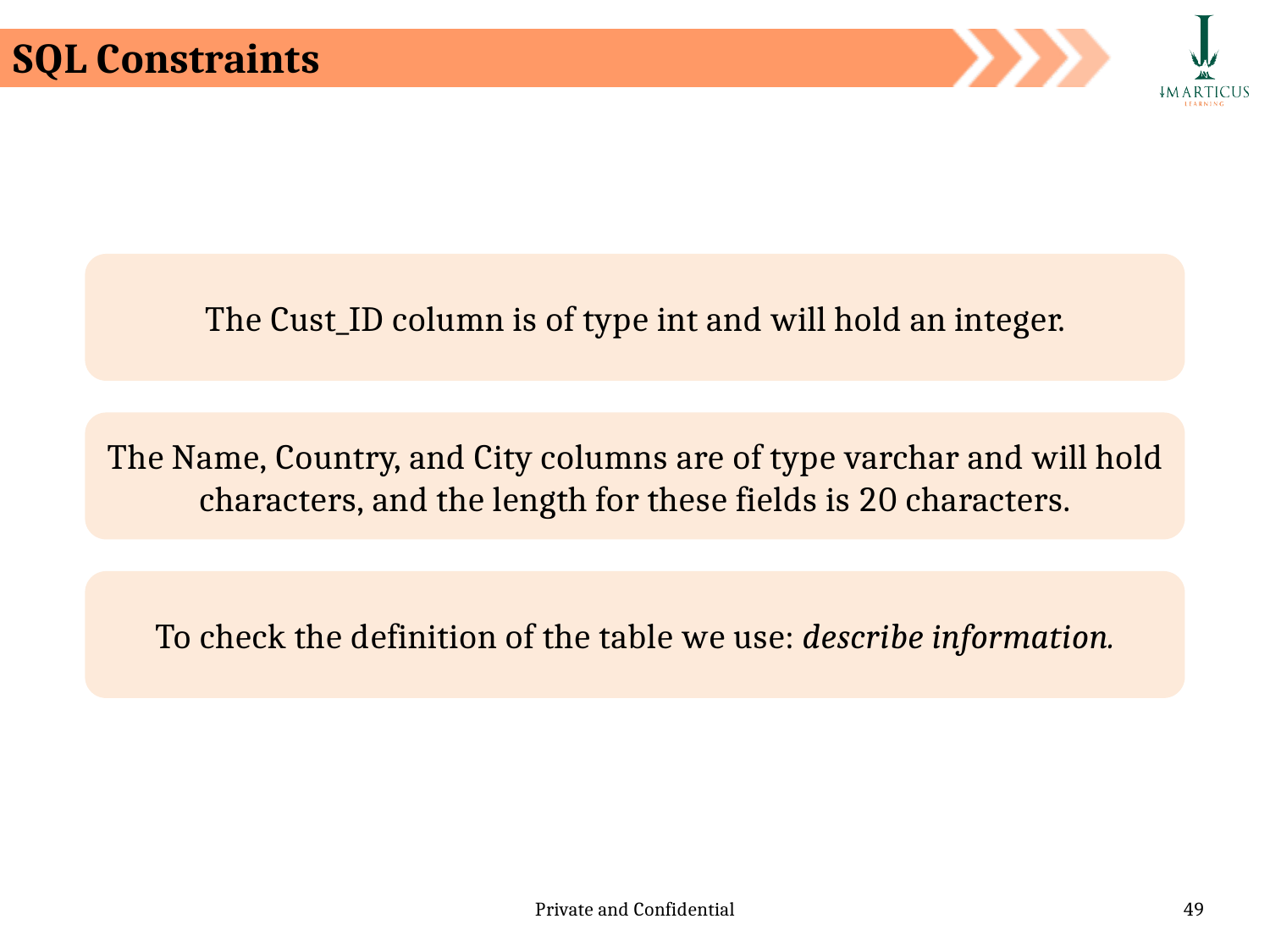

SQL Constraints
The Cust_ID column is of type int and will hold an integer.
The Name, Country, and City columns are of type varchar and will hold characters, and the length for these fields is 20 characters.
To check the definition of the table we use: describe information.